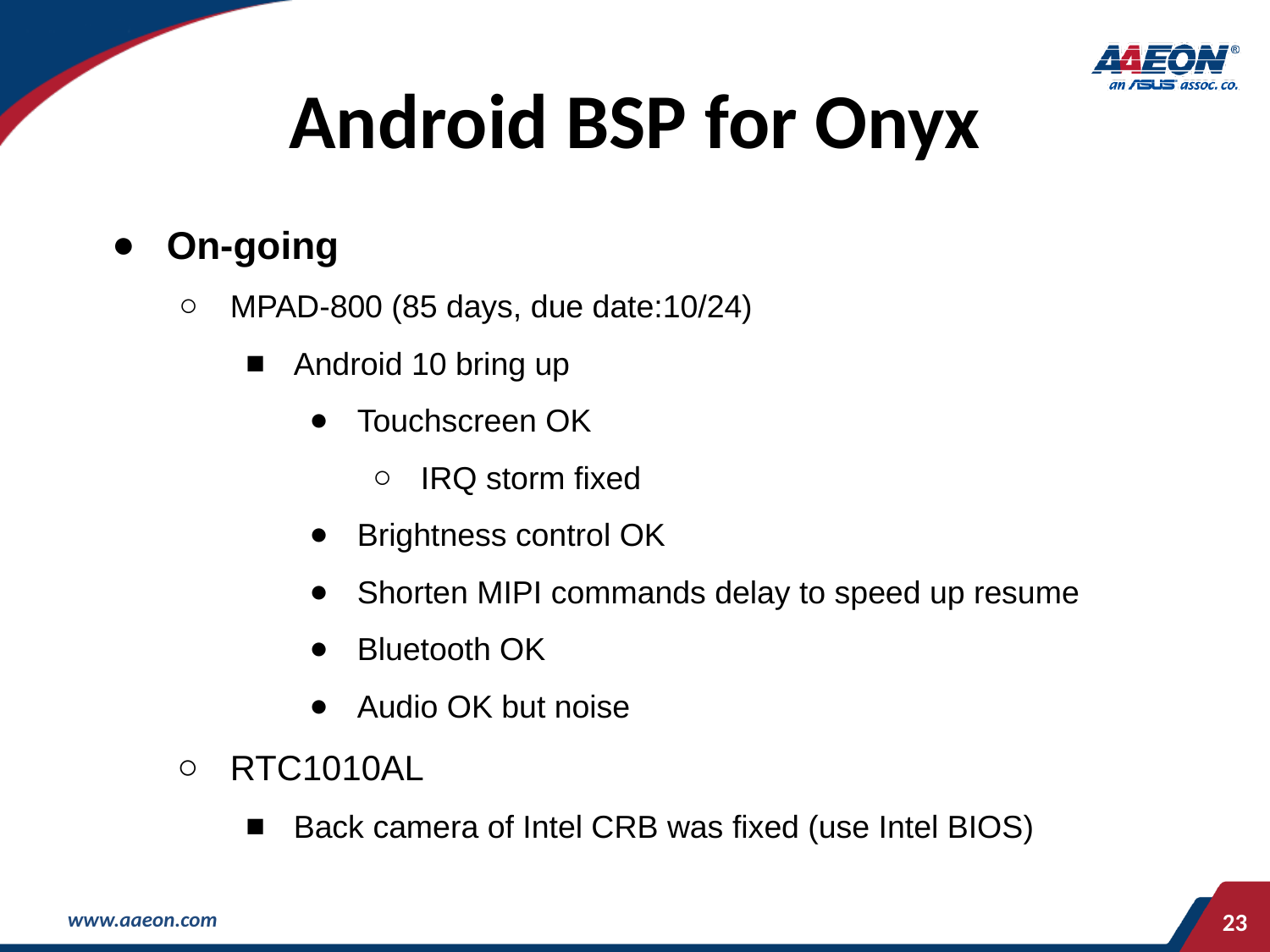

# Android BSP for Onyx
On-going
MPAD-800 (85 days, due date:10/24)
Android 10 bring up
Touchscreen OK
IRQ storm fixed
Brightness control OK
Shorten MIPI commands delay to speed up resume
Bluetooth OK
Audio OK but noise
RTC1010AL
Back camera of Intel CRB was fixed (use Intel BIOS)
23